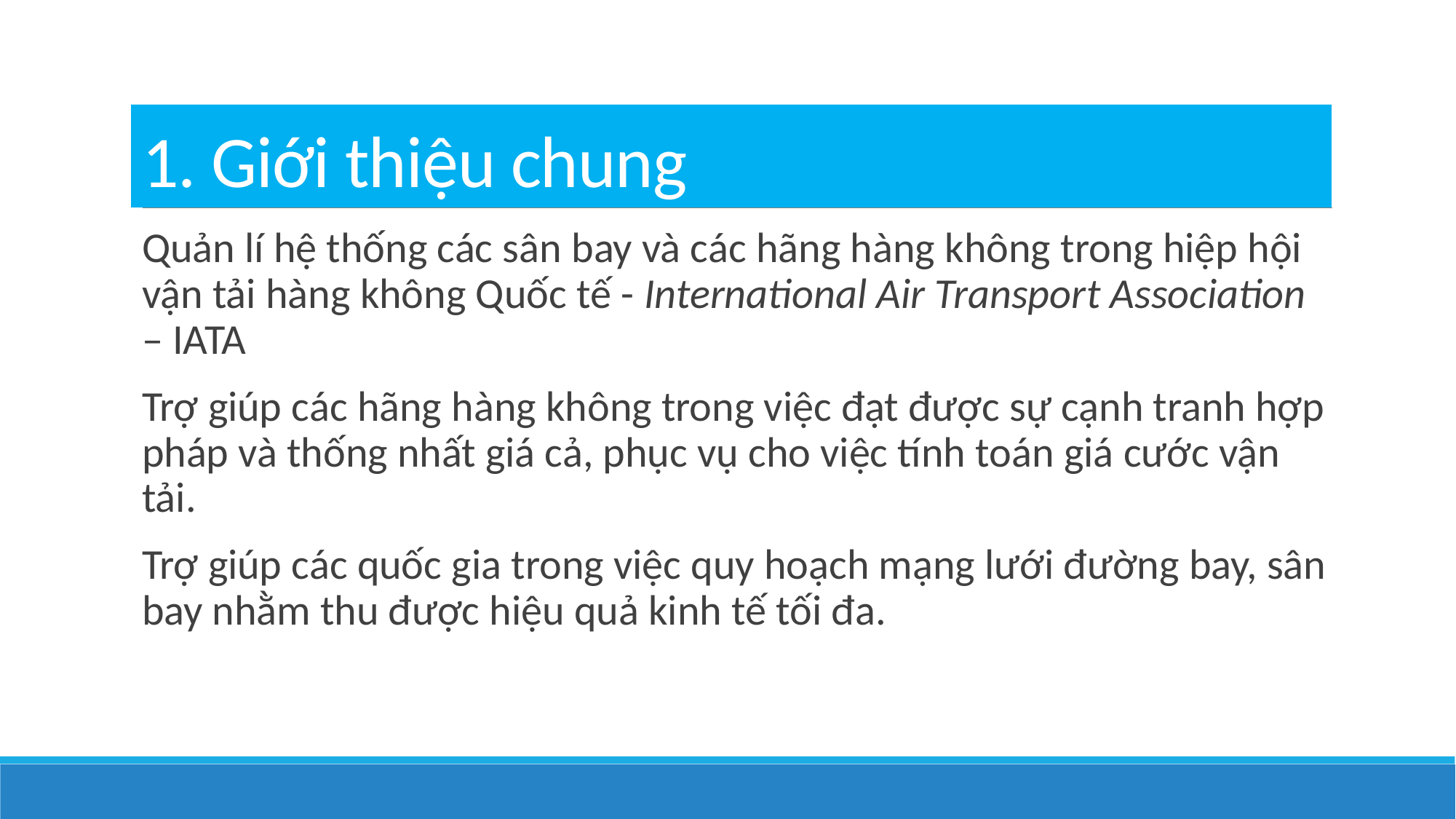

# 1. Giới thiệu chung
Quản lí hệ thống các sân bay và các hãng hàng không trong hiệp hội vận tải hàng không Quốc tế - International Air Transport Association – IATA
Trợ giúp các hãng hàng không trong việc đạt được sự cạnh tranh hợp pháp và thống nhất giá cả, phục vụ cho việc tính toán giá cước vận tải.
Trợ giúp các quốc gia trong việc quy hoạch mạng lưới đường bay, sân bay nhằm thu được hiệu quả kinh tế tối đa.